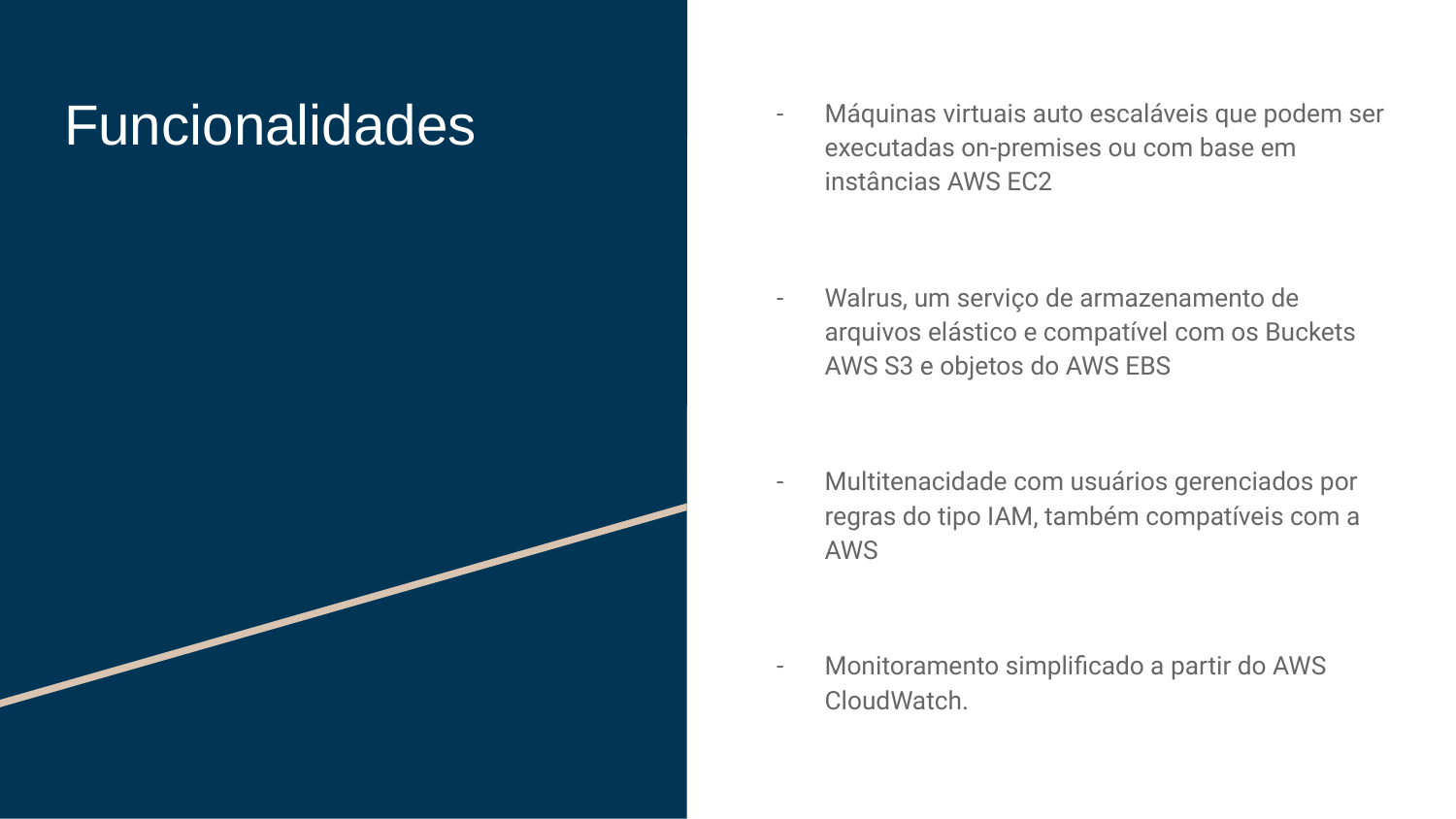

# Funcionalidades
Máquinas virtuais auto escaláveis que podem ser executadas on-premises ou com base em instâncias AWS EC2

Walrus, um serviço de armazenamento de arquivos elástico e compatível com os Buckets AWS S3 e objetos do AWS EBS

Multitenacidade com usuários gerenciados por regras do tipo IAM, também compatíveis com a AWS

Monitoramento simplificado a partir do AWS CloudWatch.